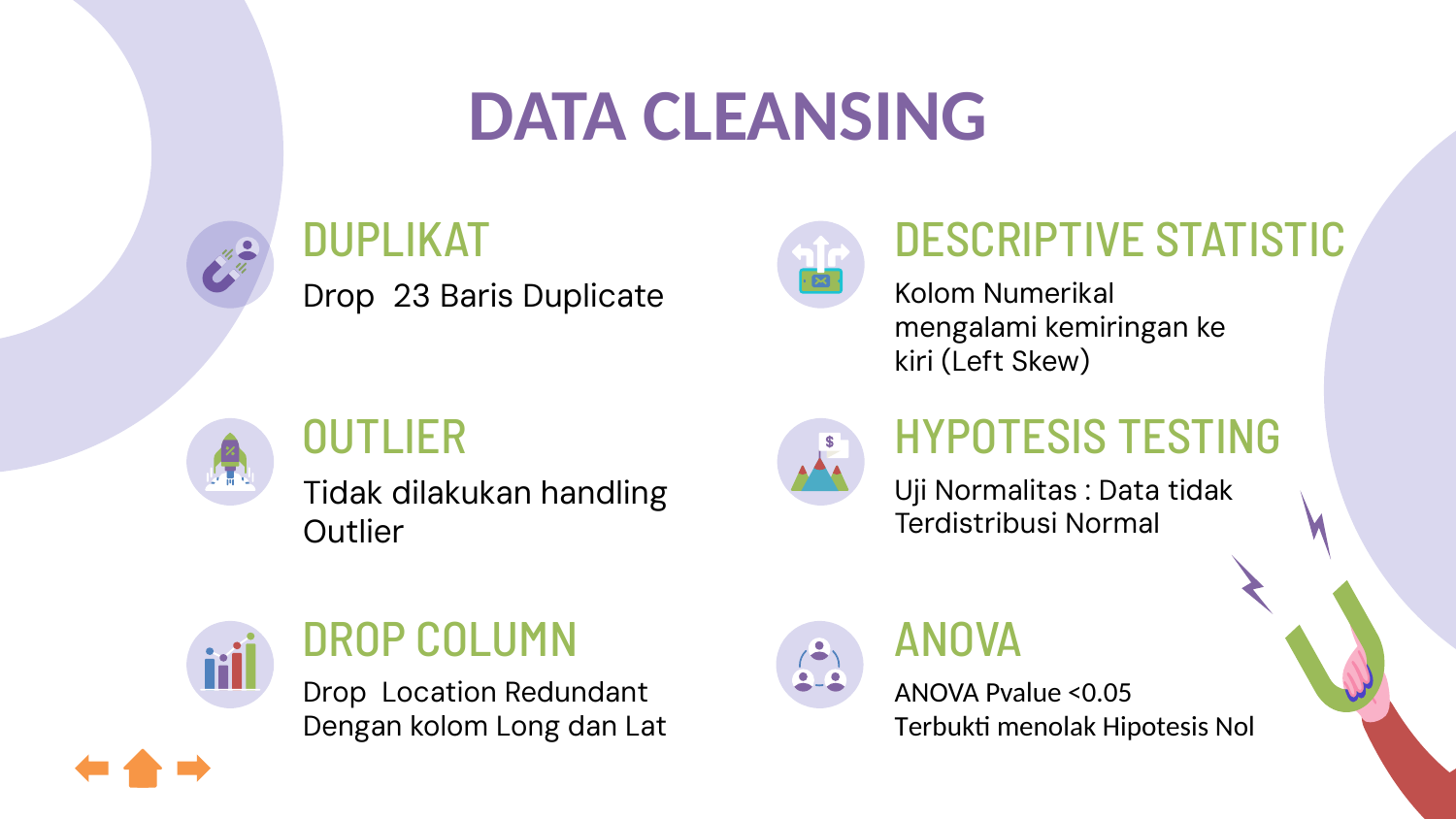

DATA CLEANSING

# DUPLIKAT
DESCRIPTIVE STATISTIC

Drop  23 Baris Duplicate
Kolom Numerikal mengalami kemiringan ke kiri (Left Skew)
OUTLIER

HYPOTESIS TESTING

Tidak dilakukan handling Outlier
Uji Normalitas : Data tidak Terdistribusi Normal

DROP COLUMN

ANOVA

Drop  Location Redundant
Dengan kolom Long dan Lat
ANOVA Pvalue <0.05
Terbukti menolak Hipotesis Nol